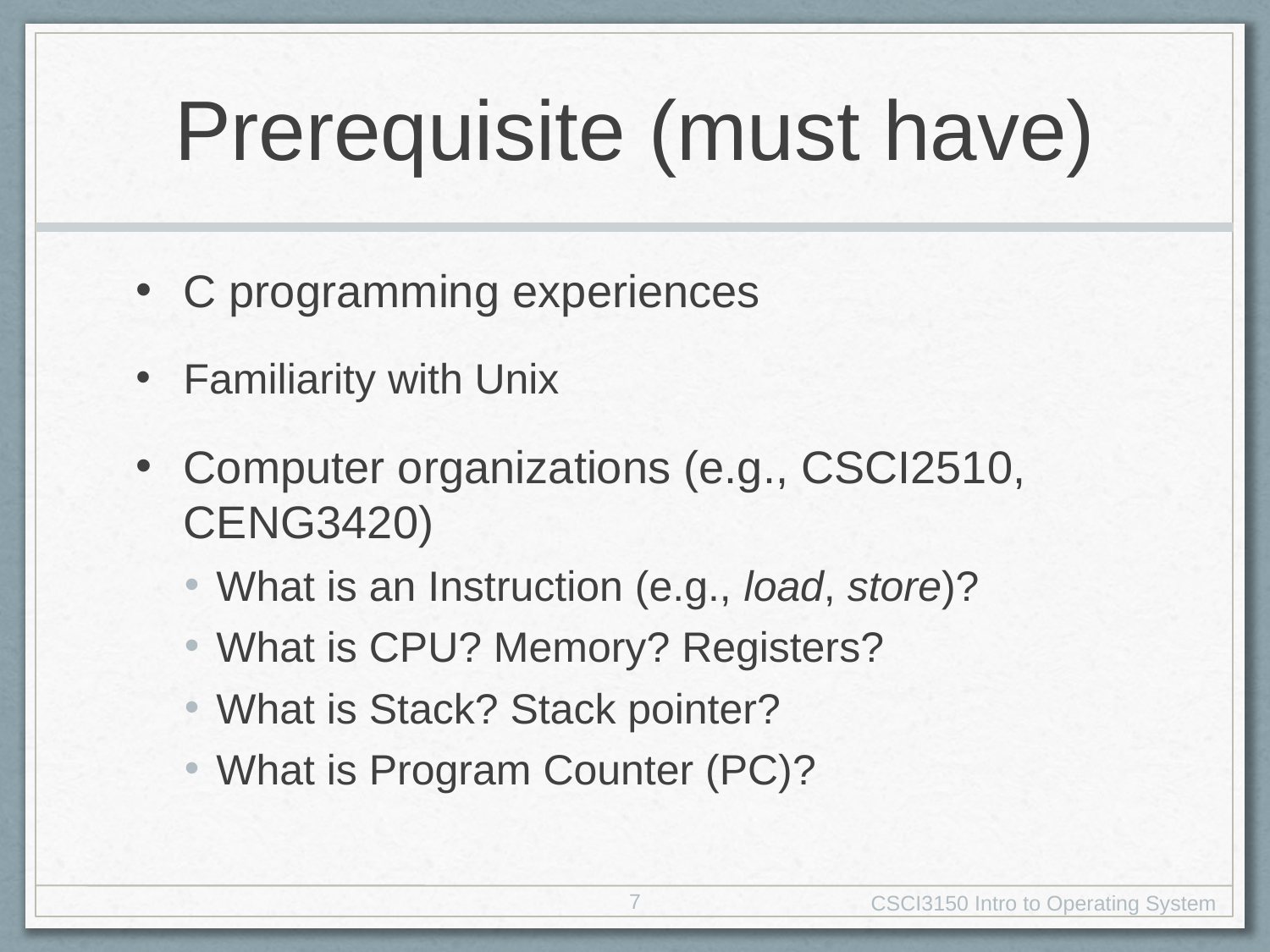

# Prerequisite (must have)
C programming experiences
Familiarity with Unix
Computer organizations (e.g., CSCI2510, CENG3420)
What is an Instruction (e.g., load, store)?
What is CPU? Memory? Registers?
What is Stack? Stack pointer?
What is Program Counter (PC)?

7
CSCI3150 Intro to Operating System